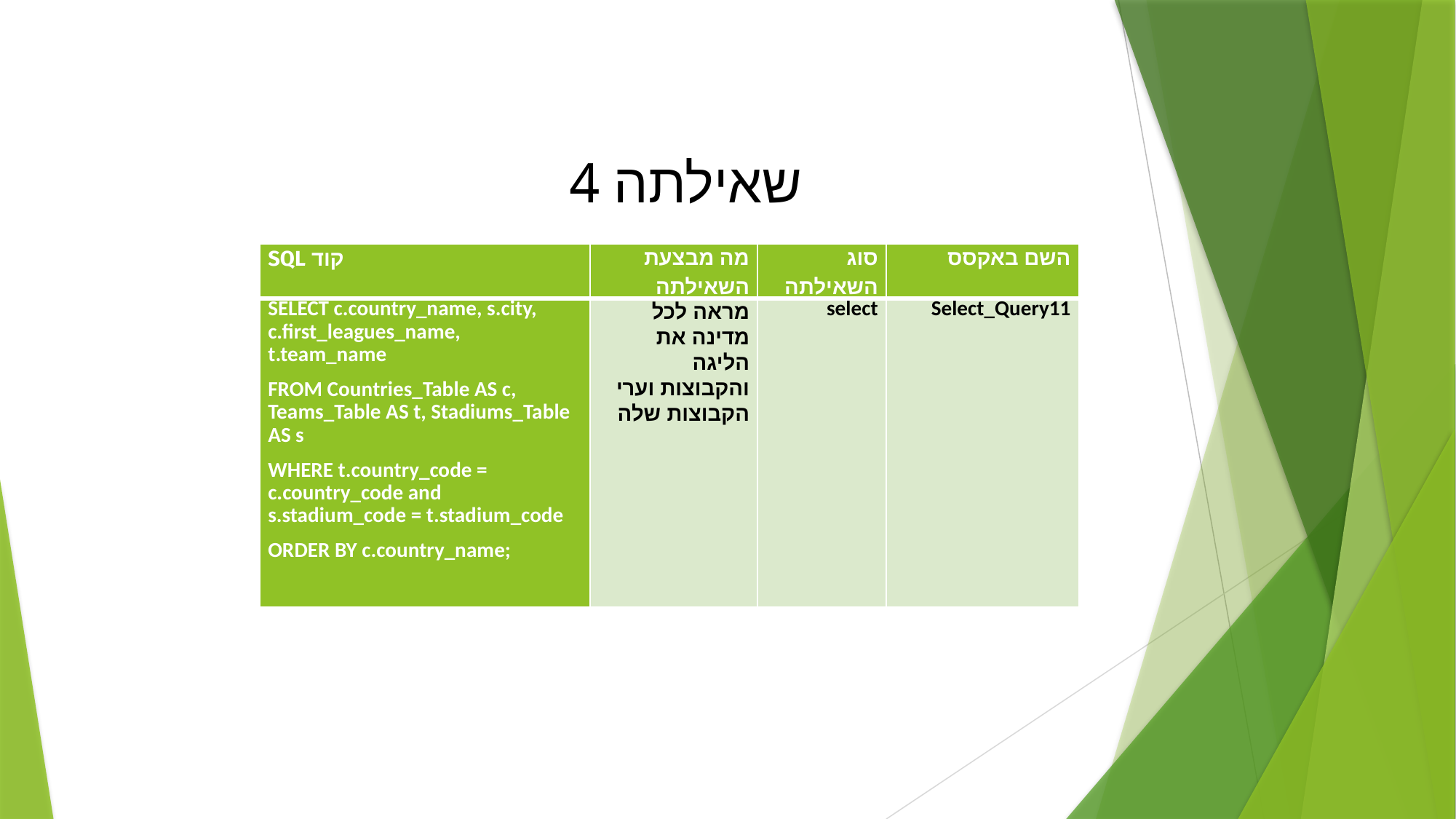

שאילתה 4
| קוד SQL | מה מבצעת השאילתה | סוג השאילתה | השם באקסס |
| --- | --- | --- | --- |
| SELECT c.country\_name, s.city, c.first\_leagues\_name, t.team\_name FROM Countries\_Table AS c, Teams\_Table AS t, Stadiums\_Table AS s WHERE t.country\_code = c.country\_code and s.stadium\_code = t.stadium\_code ORDER BY c.country\_name; | מראה לכל מדינה את הליגה והקבוצות וערי הקבוצות שלה | select | Select\_Query11 |